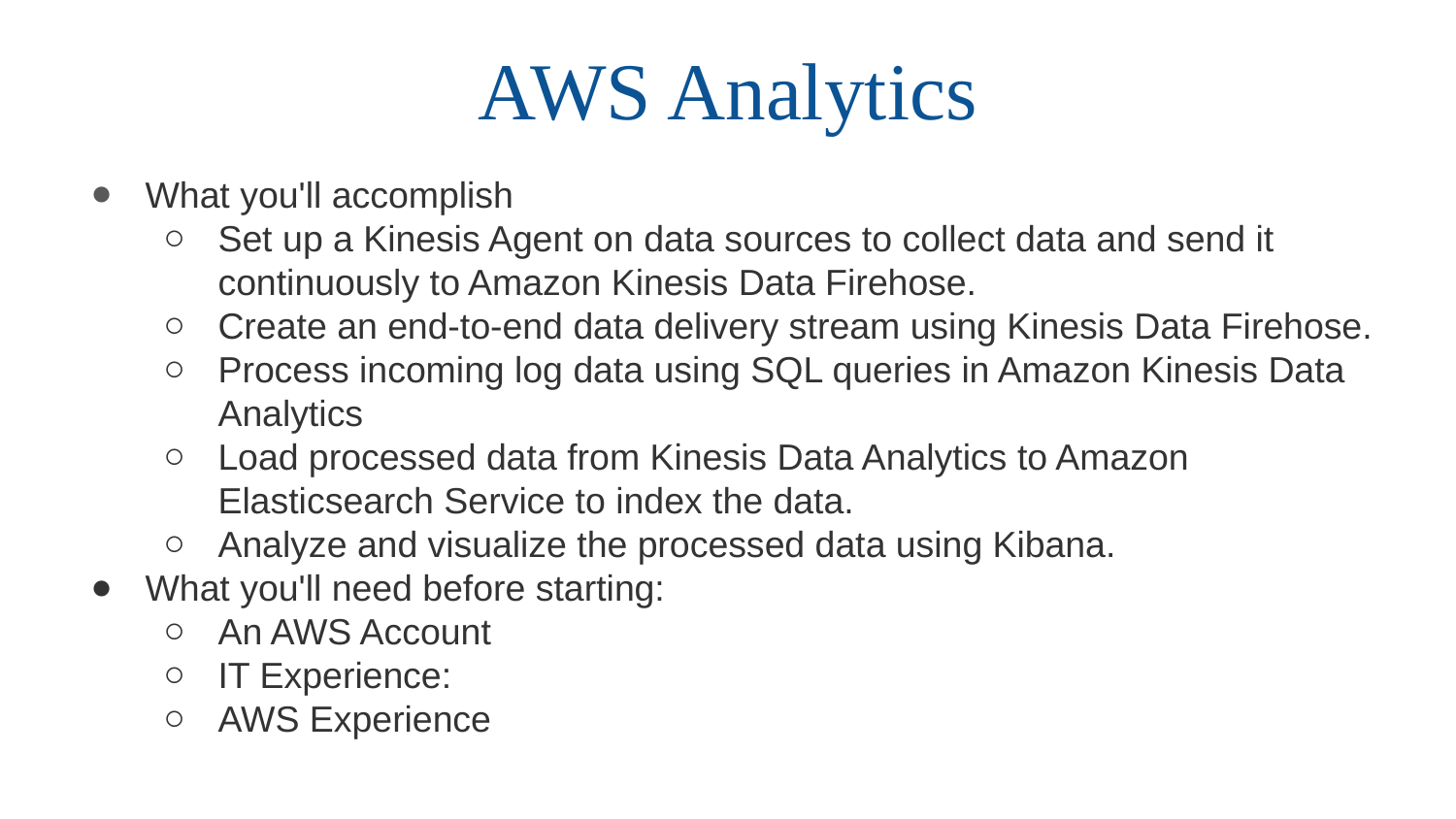

# AWS Analytics
What you'll accomplish
Set up a Kinesis Agent on data sources to collect data and send it continuously to Amazon Kinesis Data Firehose.
Create an end-to-end data delivery stream using Kinesis Data Firehose.
Process incoming log data using SQL queries in Amazon Kinesis Data Analytics
Load processed data from Kinesis Data Analytics to Amazon Elasticsearch Service to index the data.
Analyze and visualize the processed data using Kibana.
What you'll need before starting:
An AWS Account
IT Experience:
AWS Experience